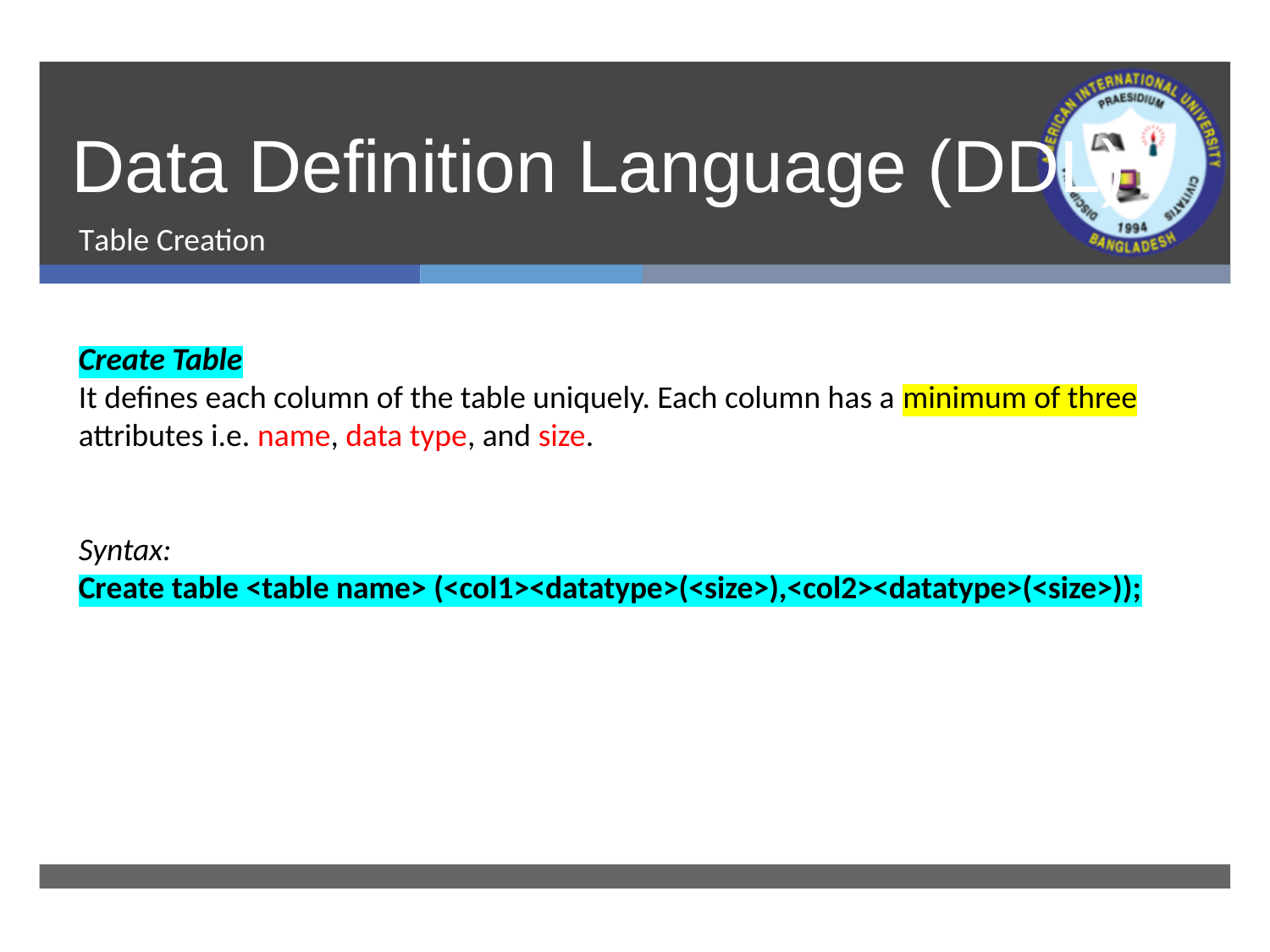

# Data Definition Language (DDL)
Table Creation
Create Table
It defines each column of the table uniquely. Each column has a minimum of three attributes i.e. name, data type, and size.

Syntax:
Create table <table name> (<col1><datatype>(<size>),<col2><datatype>(<size>));